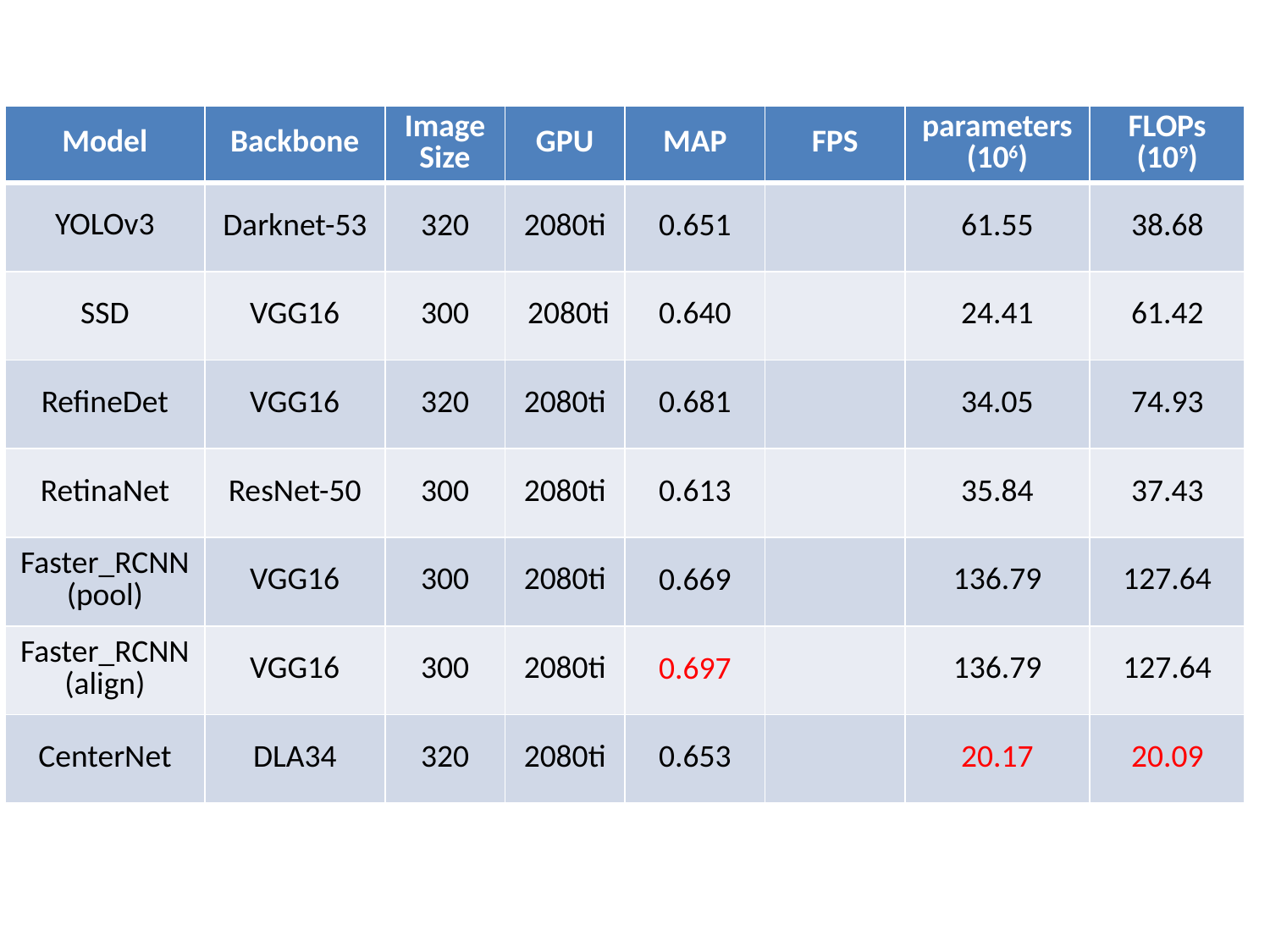

| Model | Backbone | Image Size | GPU | MAP | FPS | parameters (106) | FLOPs (109) |
| --- | --- | --- | --- | --- | --- | --- | --- |
| YOLOv3 | Darknet-53 | 320 | 2080ti | 0.651 |  | 61.55 | 38.68 |
| SSD | VGG16 | 300 | 2080ti | 0.640 |  | 24.41 | 61.42 |
| RefineDet | VGG16 | 320 | 2080ti | 0.681 |  | 34.05 | 74.93 |
| RetinaNet | ResNet-50 | 300 | 2080ti | 0.613 |  | 35.84 | 37.43 |
| Faster\_RCNN (pool) | VGG16 | 300 | 2080ti | 0.669 |  | 136.79 | 127.64 |
| Faster\_RCNN (align) | VGG16 | 300 | 2080ti | 0.697 |  | 136.79 | 127.64 |
| CenterNet | DLA34 | 320 | 2080ti | 0.653 |  | 20.17 | 20.09 |